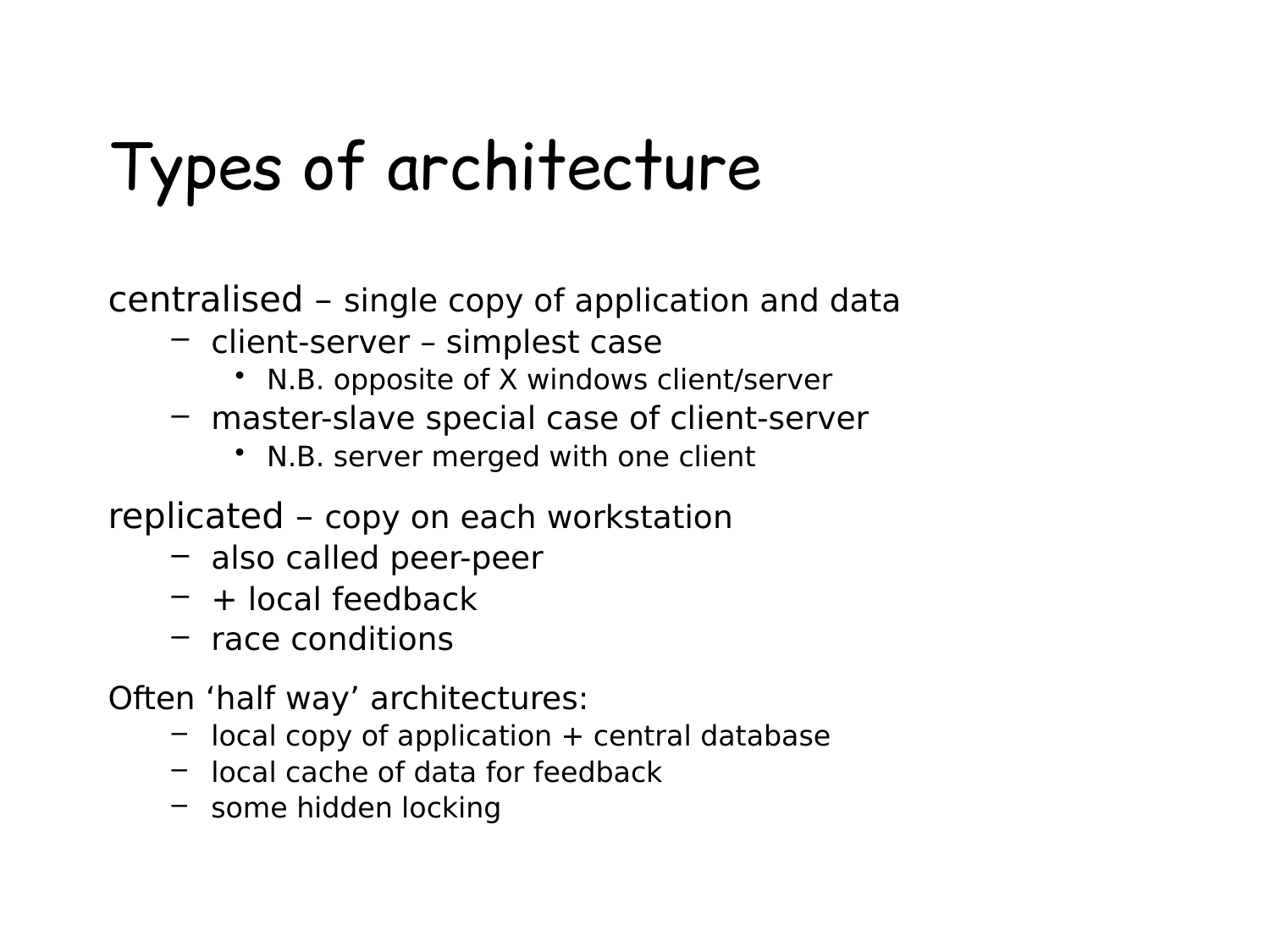

# Types of architecture
centralised – single copy of application and data
client-server – simplest case
N.B. opposite of X windows client/server
master-slave special case of client-server
N.B. server merged with one client

replicated – copy on each workstation
also called peer-peer
+ local feedback
race conditions

Often ‘half way’ architectures:
local copy of application + central database
local cache of data for feedback
some hidden locking